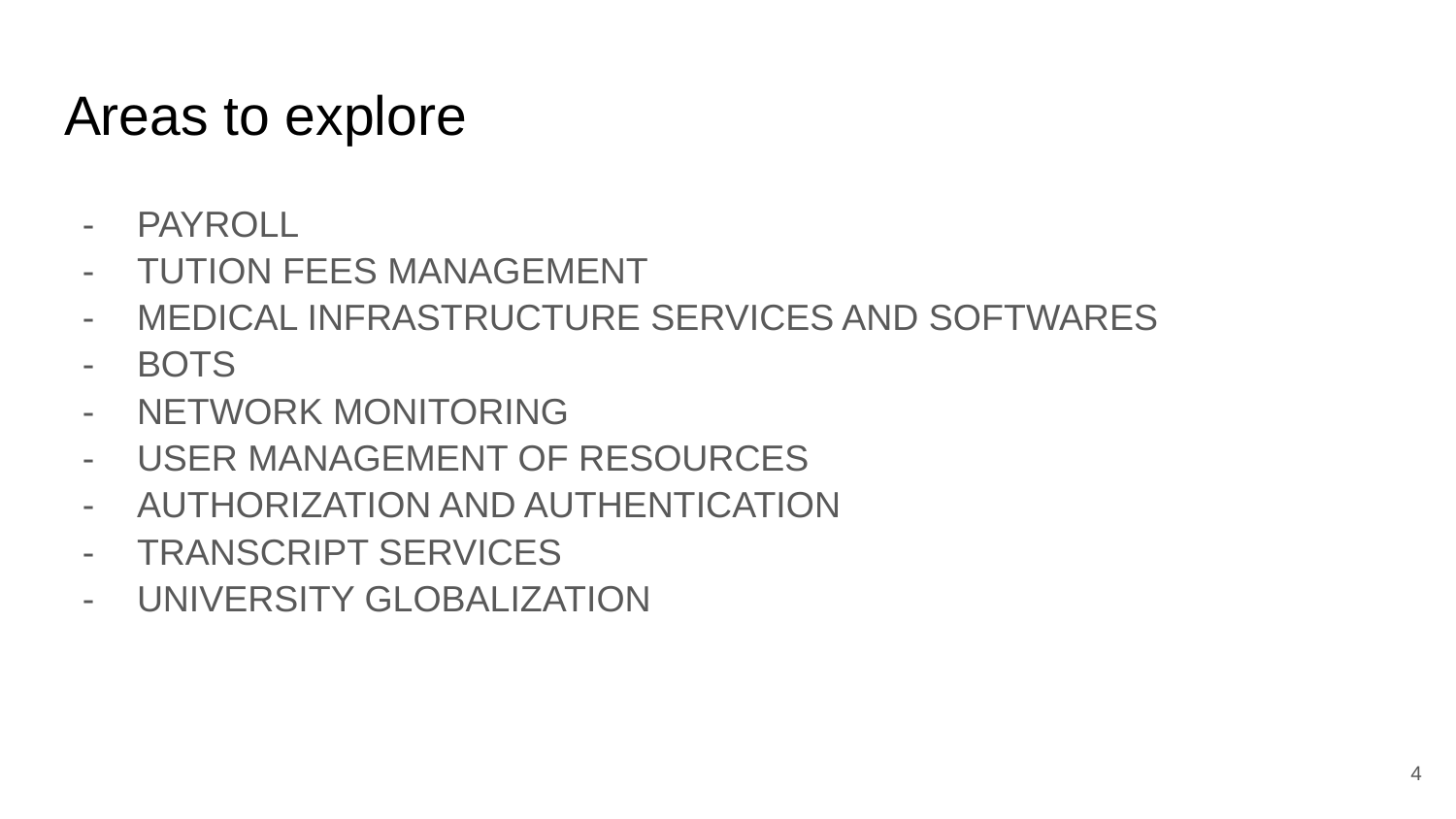

# Areas to explore
PAYROLL
TUTION FEES MANAGEMENT
MEDICAL INFRASTRUCTURE SERVICES AND SOFTWARES
BOTS
NETWORK MONITORING
USER MANAGEMENT OF RESOURCES
AUTHORIZATION AND AUTHENTICATION
TRANSCRIPT SERVICES
UNIVERSITY GLOBALIZATION

4